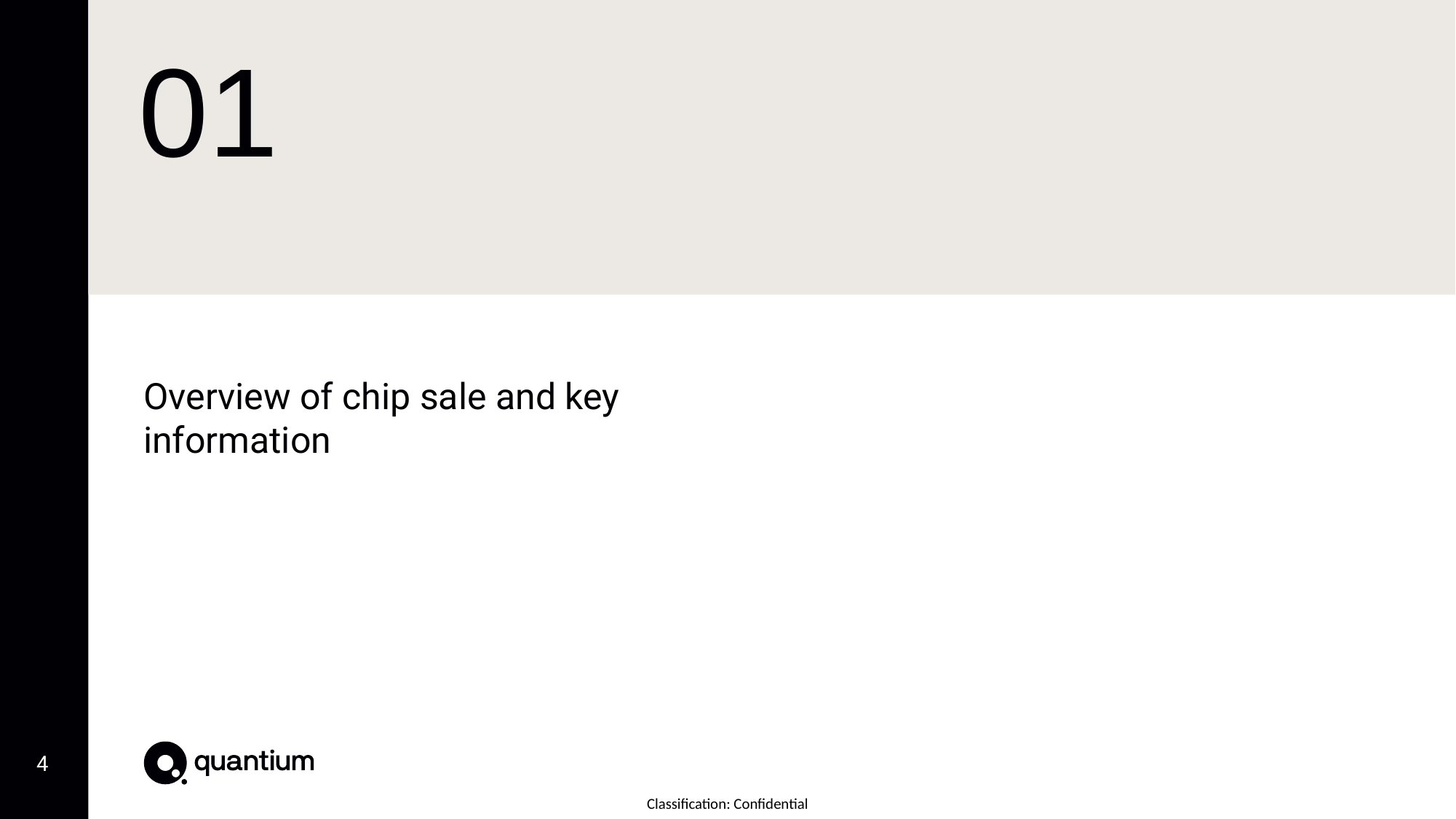

# 01
Overview of chip sale and key information